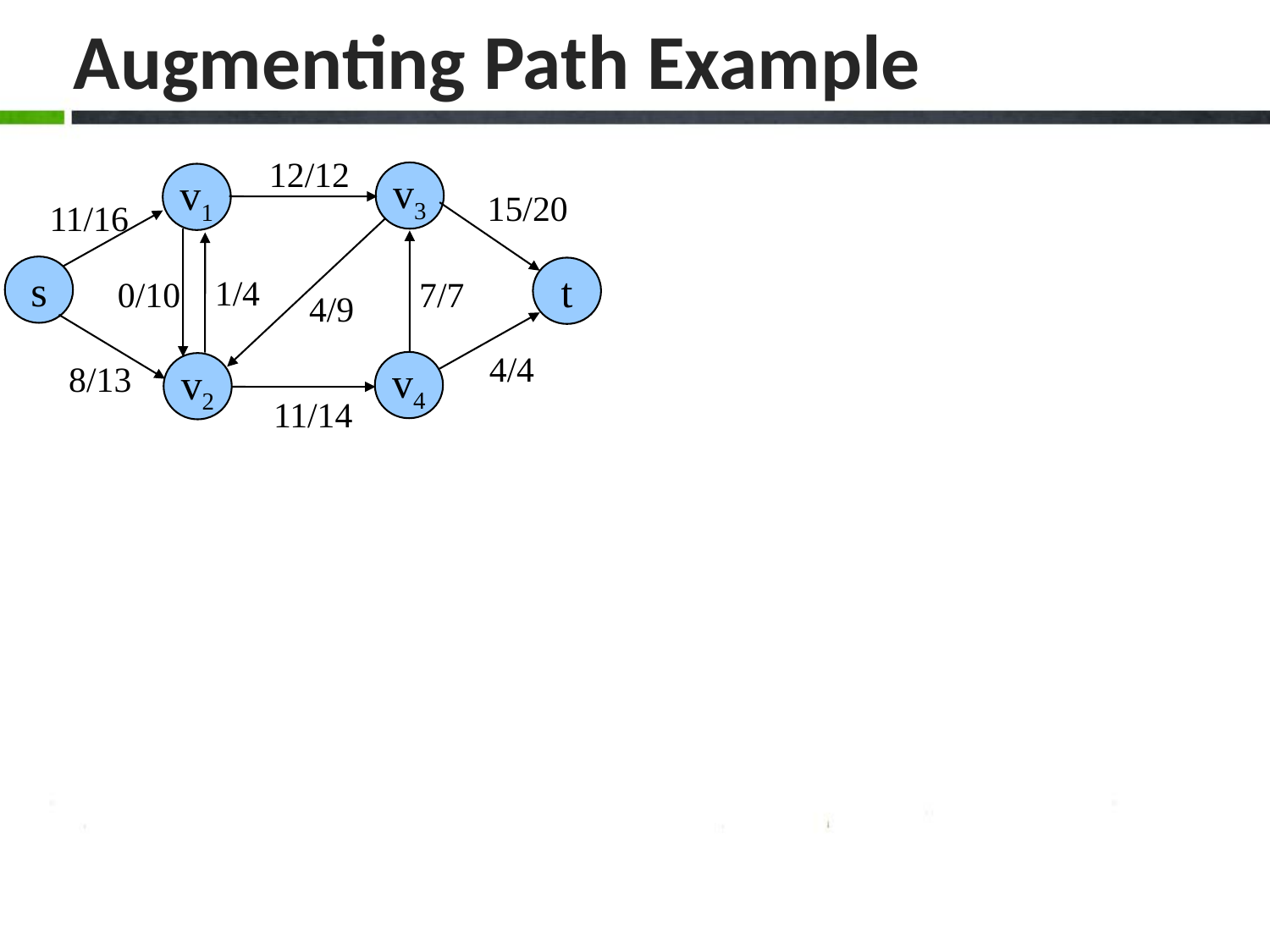

Augmenting Path Example
12/12
v3
v1
15/20
11/16

s
t
1/4
0/10
7/7
4/9

4/4
8/13
v4
v2
11/14